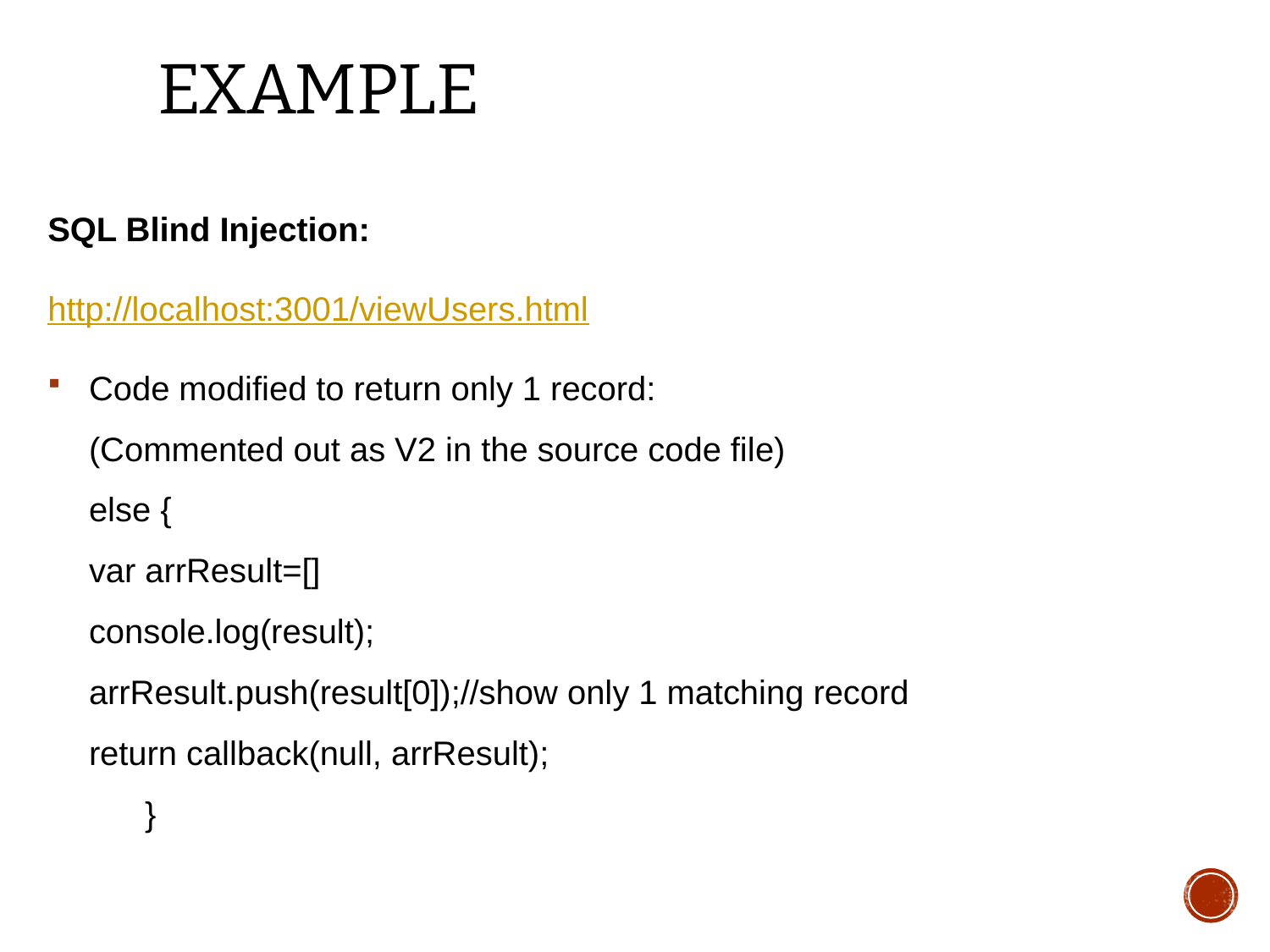

# Example
SQL Blind Injection:
http://localhost:3001/viewUsers.html
Code modified to return only 1 record:
(Commented out as V2 in the source code file)
else {
	var arrResult=[]
	console.log(result);
	arrResult.push(result[0]);//show only 1 matching record
	return callback(null, arrResult);
      }
22